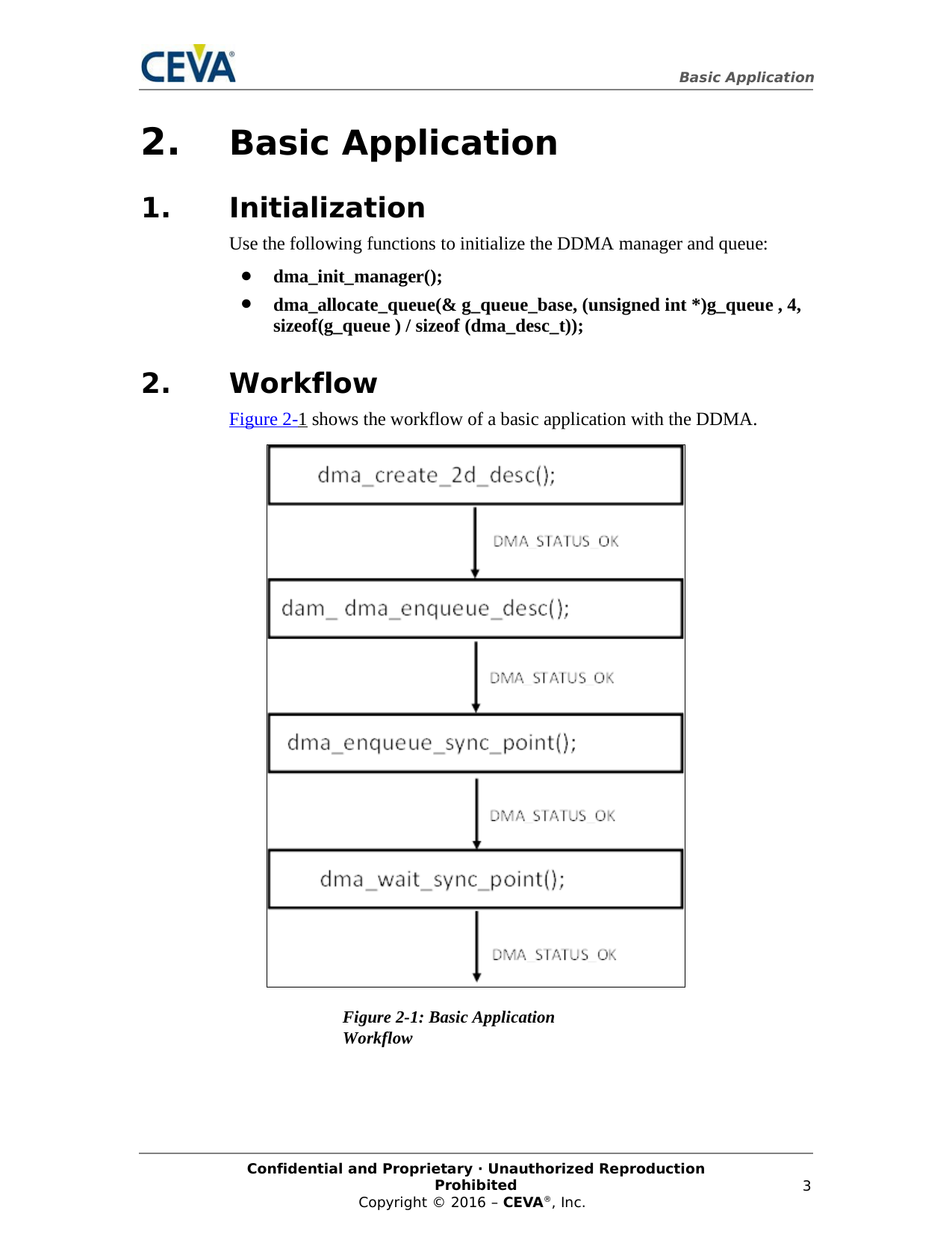

Basic Application

Basic Application
Initialization
Use the following functions to initialize the DDMA manager and queue:
dma_init_manager();
dma_allocate_queue(& g_queue_base, (unsigned int *)g_queue , 4, sizeof(g_queue ) / sizeof (dma_desc_t));

Workflow
Figure 2-1 shows the workflow of a basic application with the DDMA.

Figure 2-1: Basic Application Workflow

Confidential and Proprietary · Unauthorized Reproduction Prohibited
Copyright © 2016 – CEVA®, Inc.
3